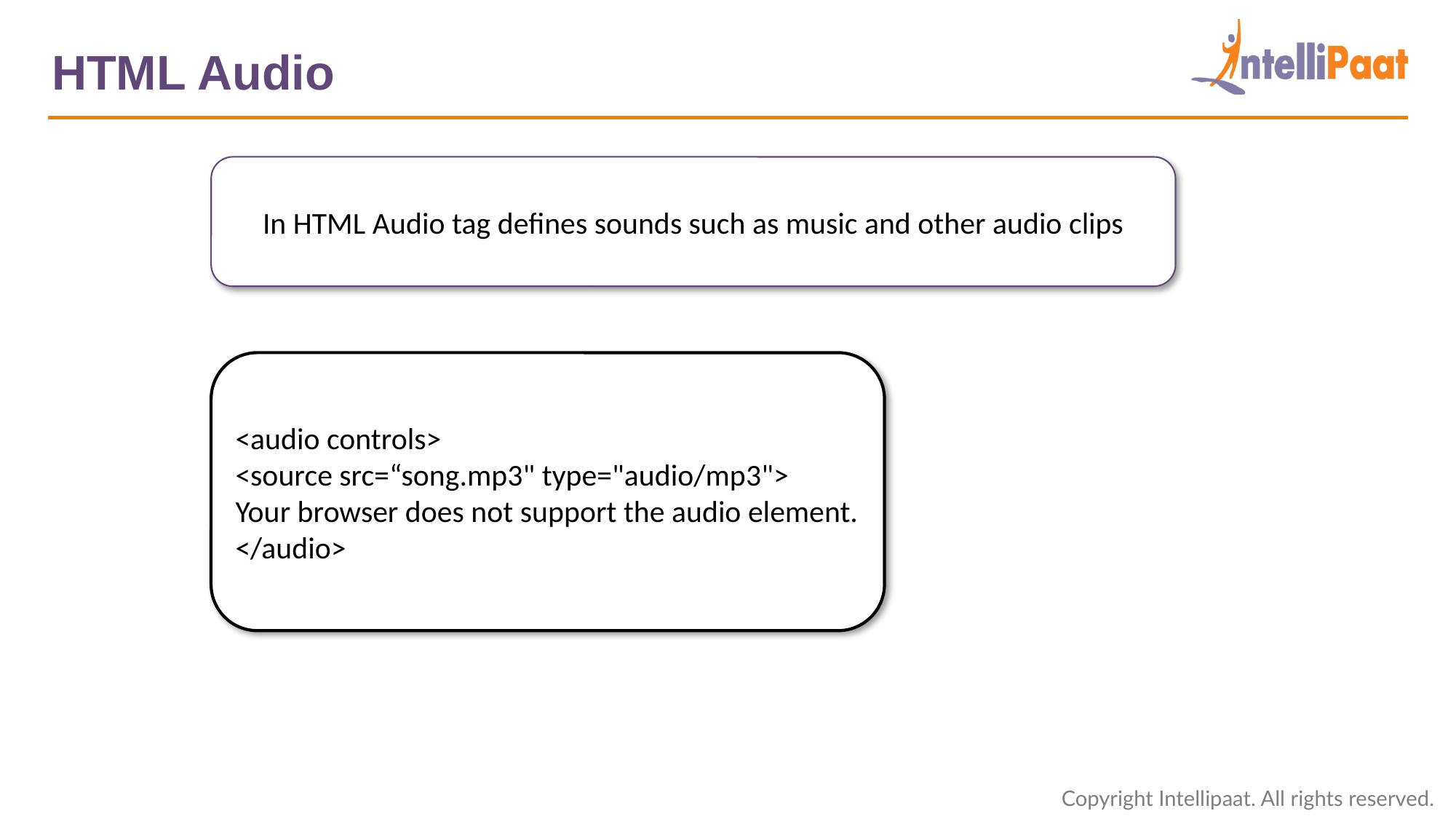

HTML Audio
In HTML Audio tag defines sounds such as music and other audio clips
<audio controls>
<source src=“song.mp3" type="audio/mp3">
Your browser does not support the audio element.
</audio>